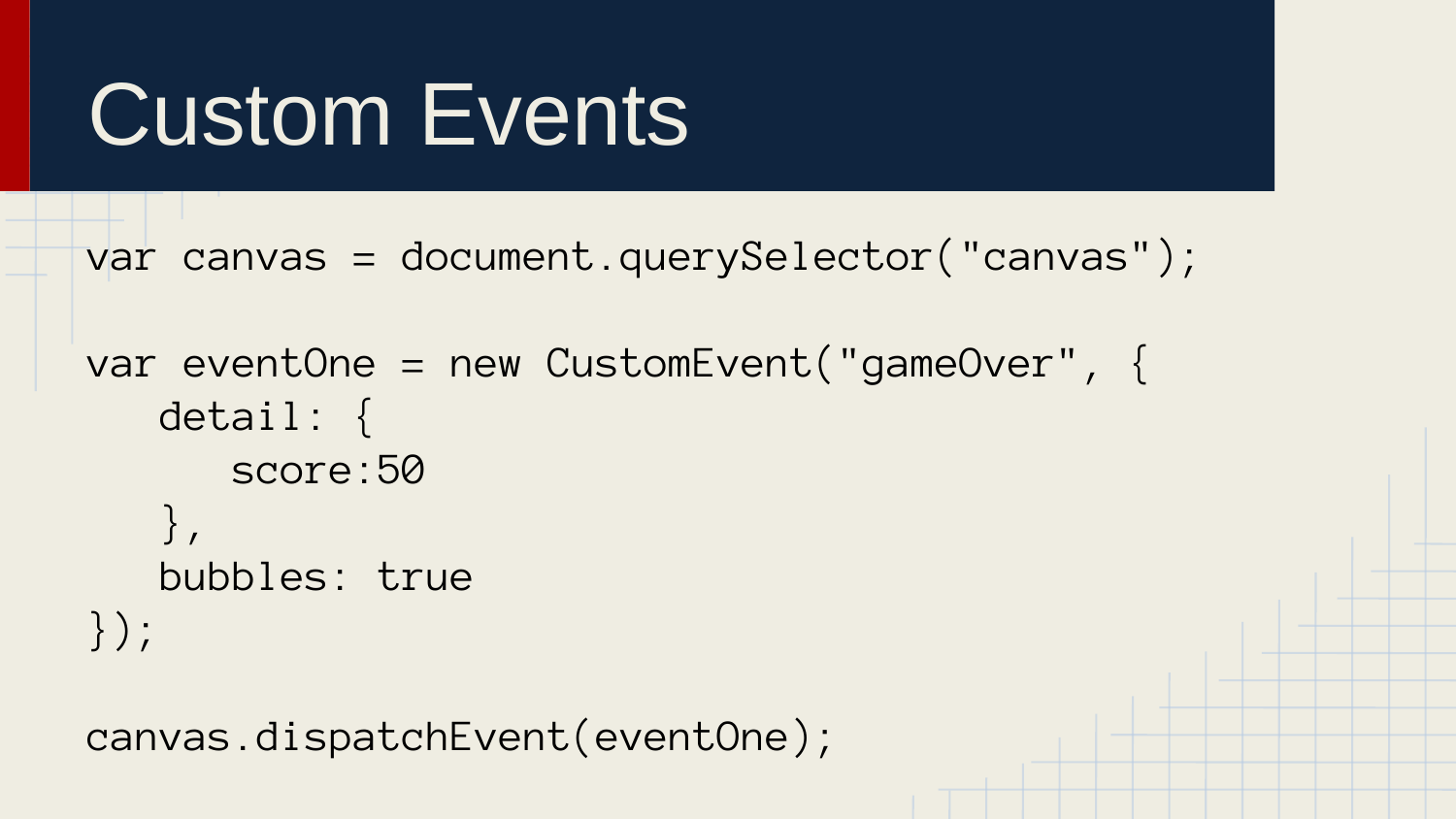

# Custom Events
var canvas = document.querySelector("canvas");

var eventOne = new CustomEvent("gameOver", {
detail: {
score:50
},
bubbles: true
});

canvas.dispatchEvent(eventOne);